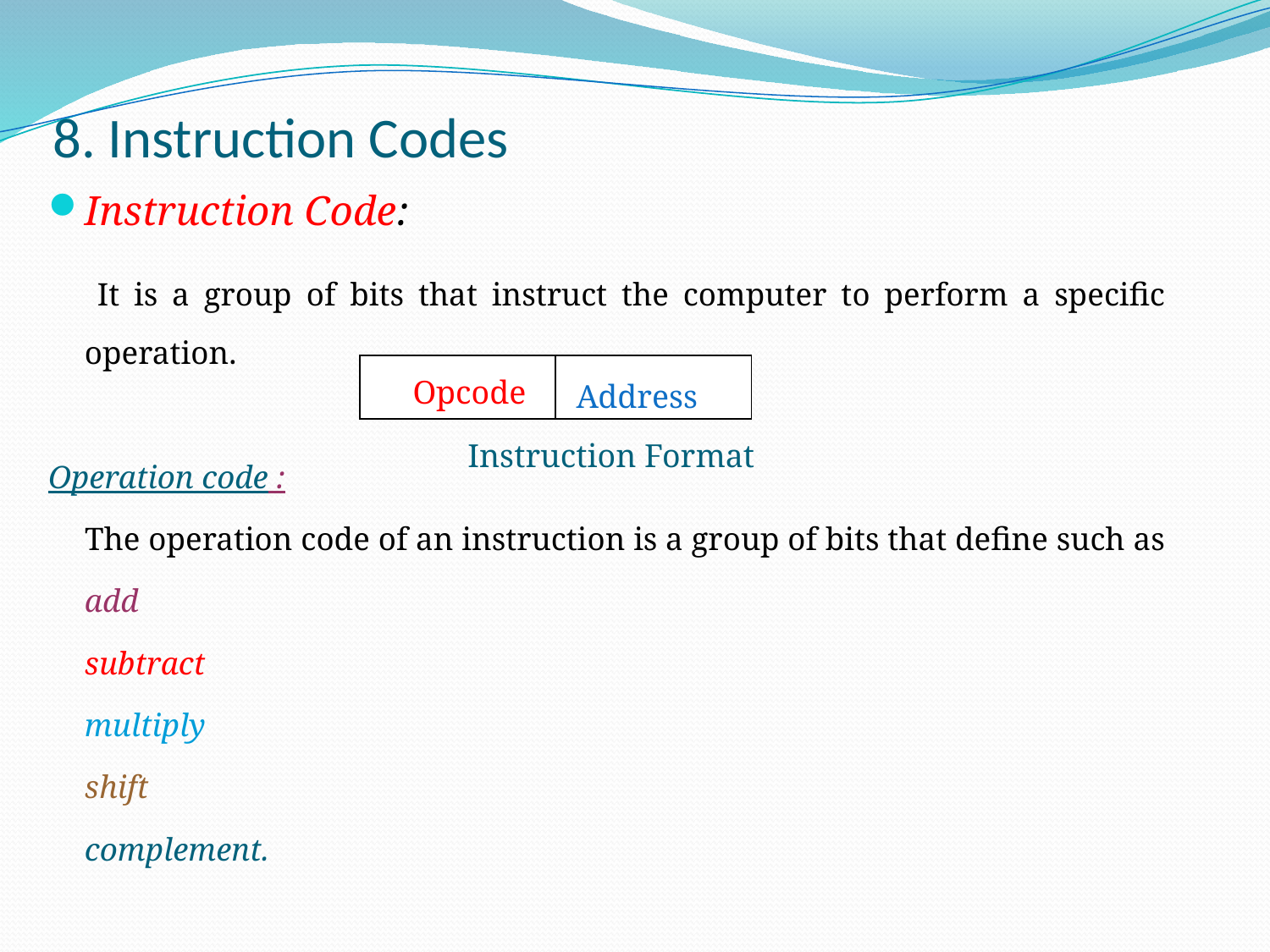

# 8. Instruction Codes
Instruction Code:
  	It is a group of bits that instruct the computer to perform a specific operation.

Operation code :
 	The operation code of an instruction is a group of bits that define such as
		add
		subtract
		multiply
		shift
		complement.

Opcode
Address
Instruction Format